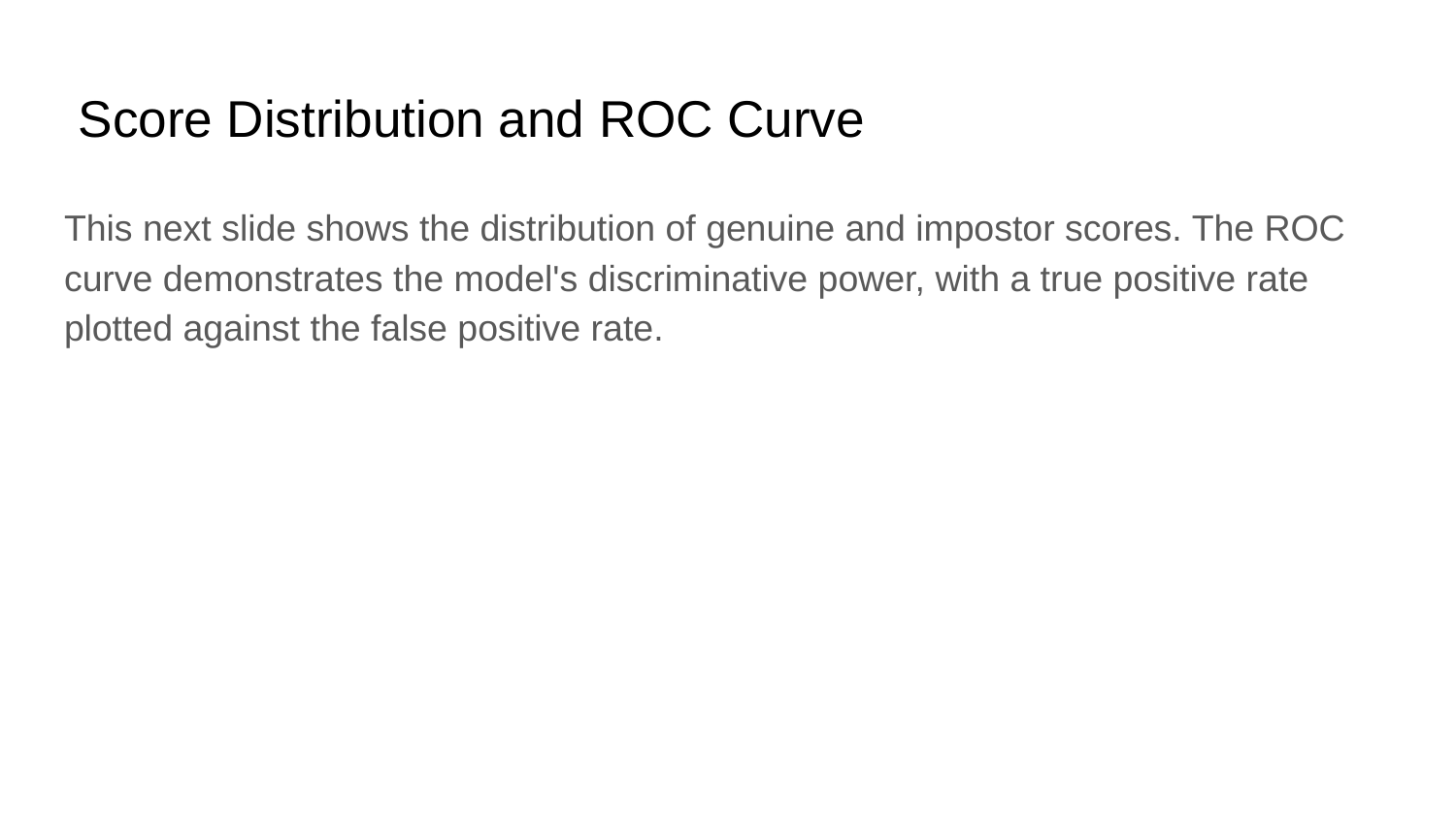

# Score Distribution and ROC Curve
This next slide shows the distribution of genuine and impostor scores. The ROC curve demonstrates the model's discriminative power, with a true positive rate plotted against the false positive rate.